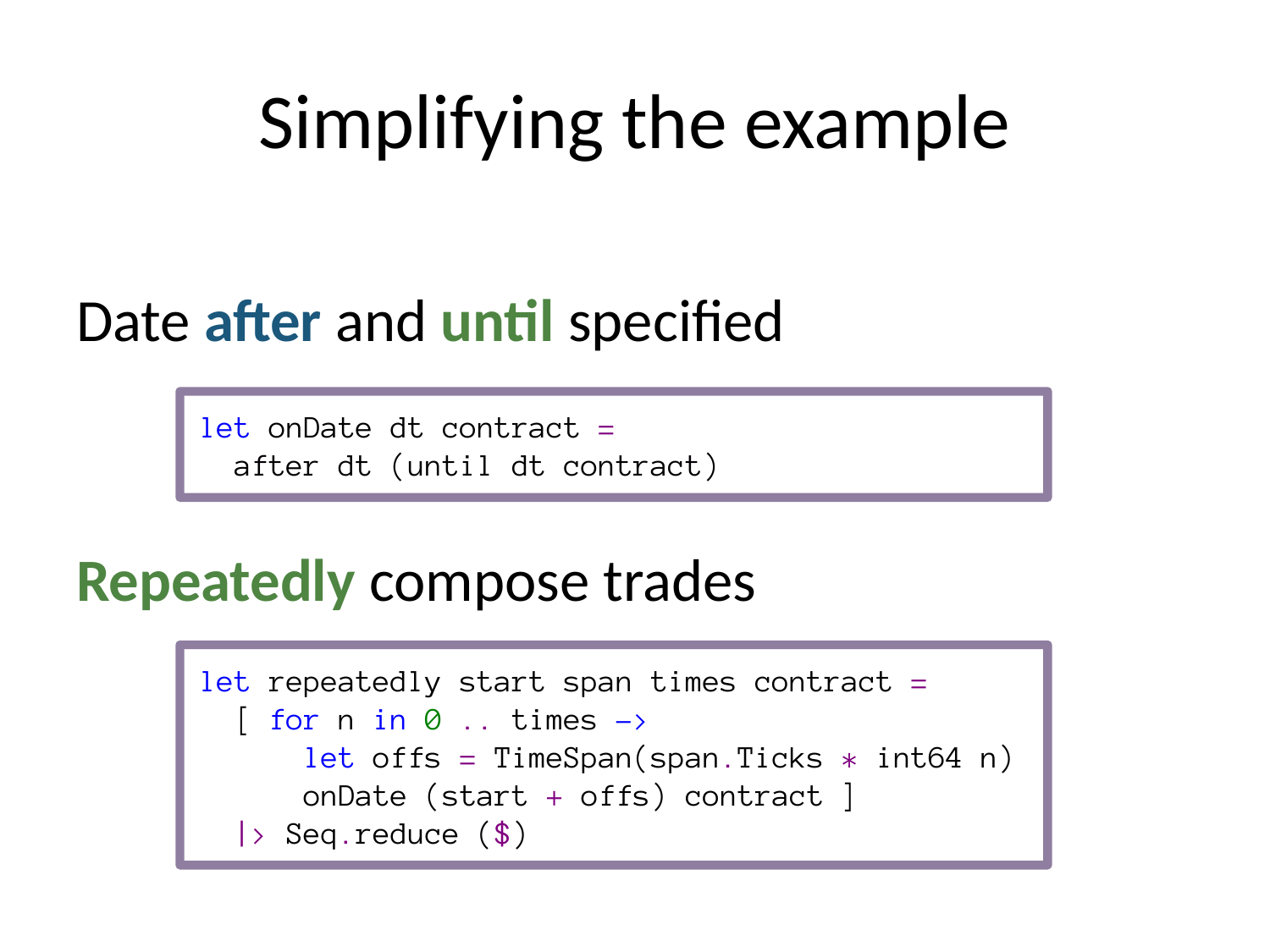

# Simplifying the example
Date after and until specified

Repeatedly compose trades
let onDate dt contract =
  after dt (until dt contract)
let repeatedly start span times contract =
  [ for n in 0 .. times ->
      let offs = TimeSpan(span.Ticks * int64 n)
      onDate (start + offs) contract ]
  |> Seq.reduce ($)